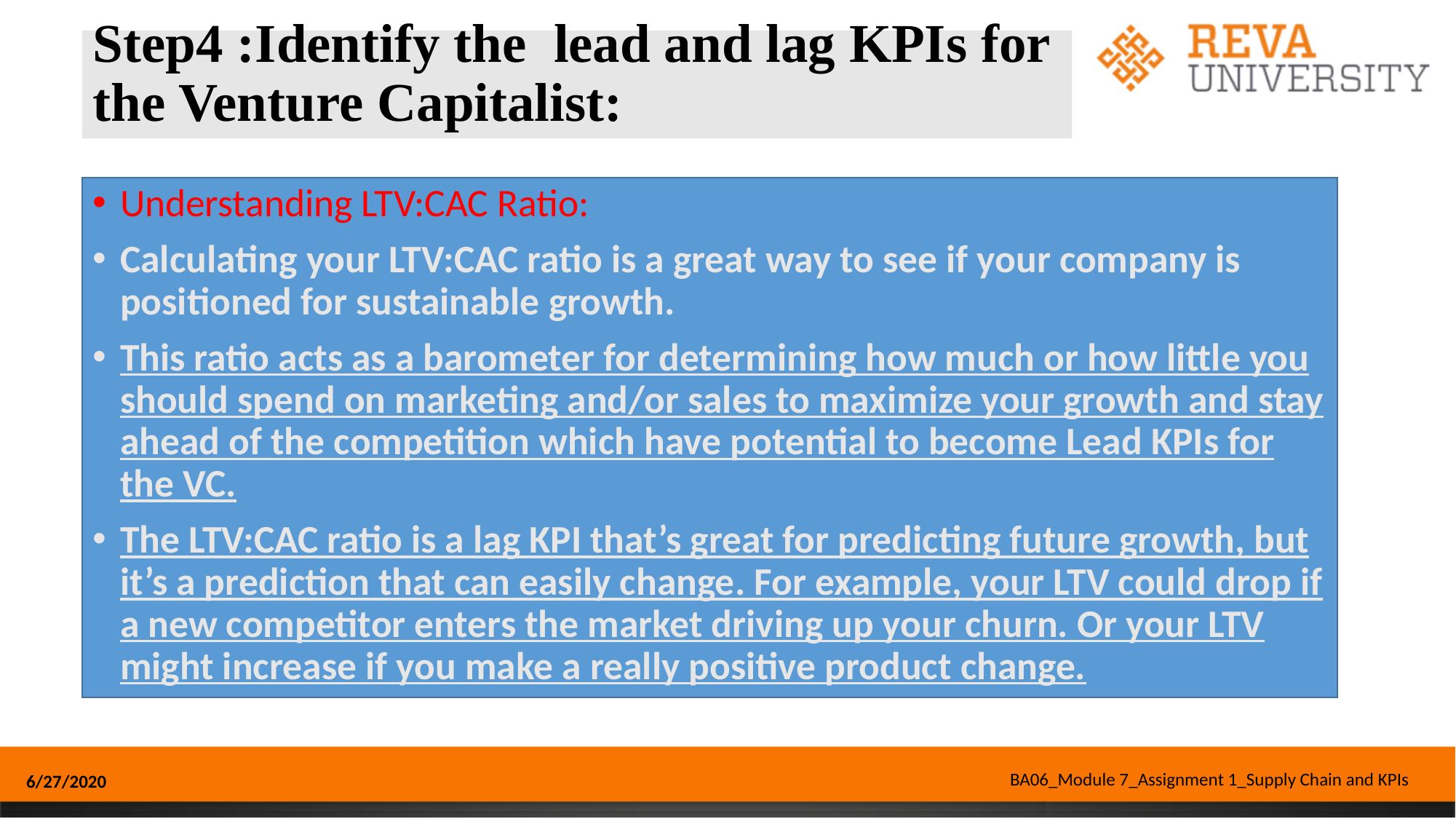

# Step4 :Identify the  lead and lag KPIs for the Venture Capitalist:
Understanding LTV:CAC Ratio:
Calculating your LTV:CAC ratio is a great way to see if your company is positioned for sustainable growth.
This ratio acts as a barometer for determining how much or how little you should spend on marketing and/or sales to maximize your growth and stay ahead of the competition which have potential to become Lead KPIs for the VC.
The LTV:CAC ratio is a lag KPI that’s great for predicting future growth, but it’s a prediction that can easily change. For example, your LTV could drop if a new competitor enters the market driving up your churn. Or your LTV might increase if you make a really positive product change.
BA06_Module 7_Assignment 1_Supply Chain and KPIs
6/27/2020